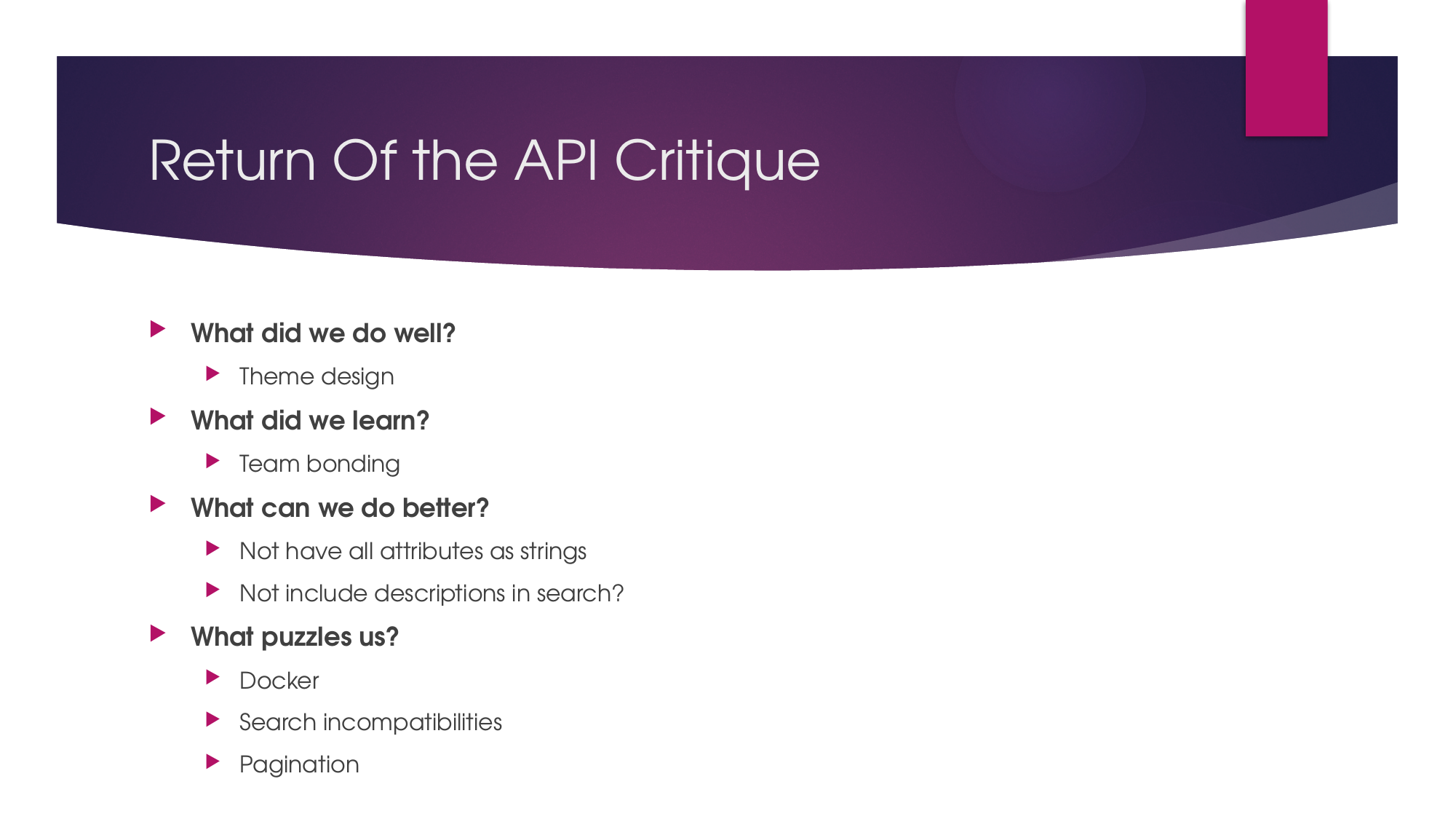

# Return Of the API Critique
What did we do well?
Theme design
What did we learn?
Team bonding
What can we do better?
Not have all attributes as strings
Not include descriptions in search?
What puzzles us?
Docker
Search incompatibilities
Pagination